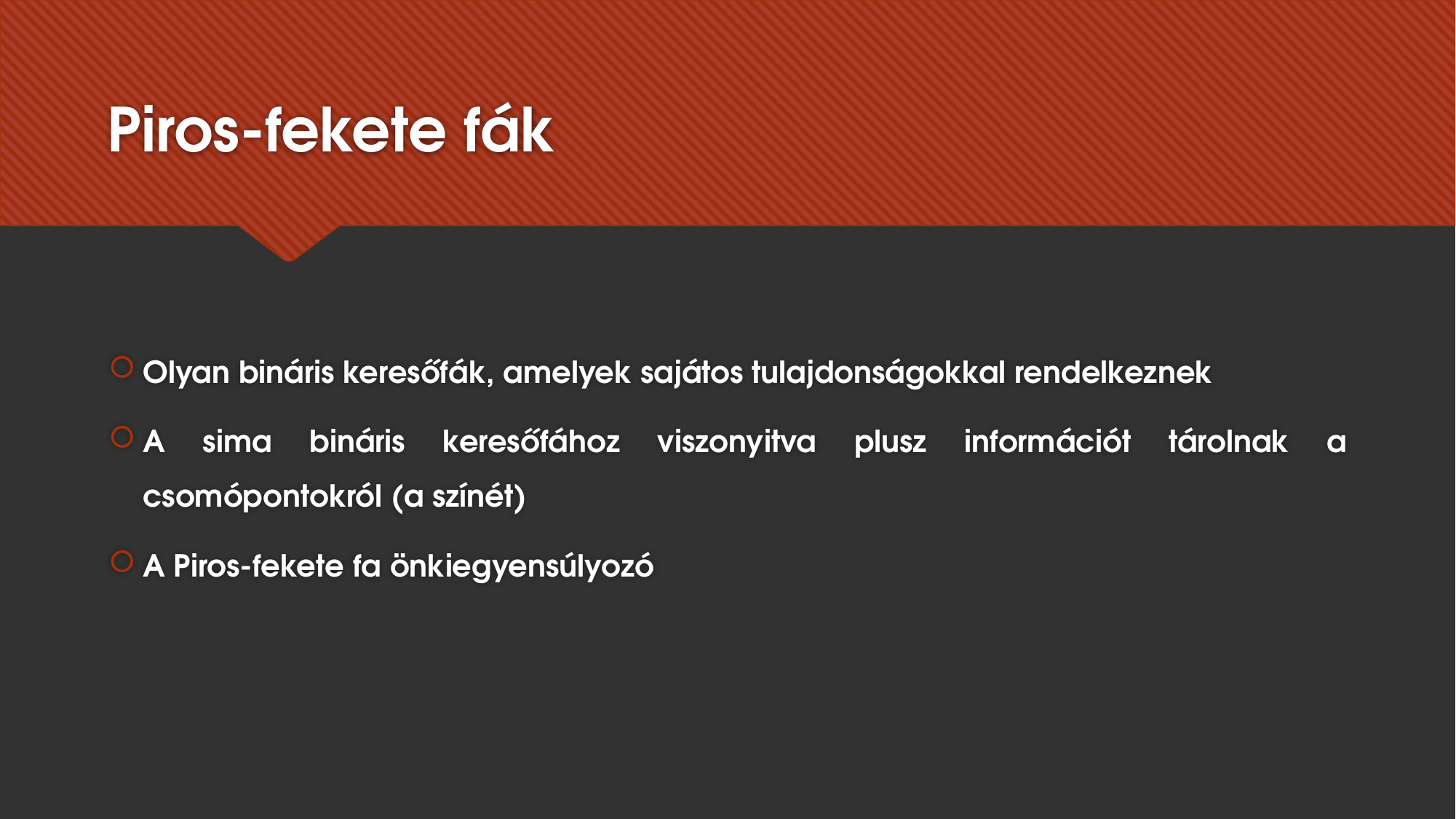

# Piros-fekete fák
Olyan bináris keresőfák, amelyek sajátos tulajdonságokkal rendelkeznek
A sima bináris keresőfához viszonyitva plusz információt tárolnak a csomópontokról (a színét)
A Piros-fekete fa önkiegyensúlyozó